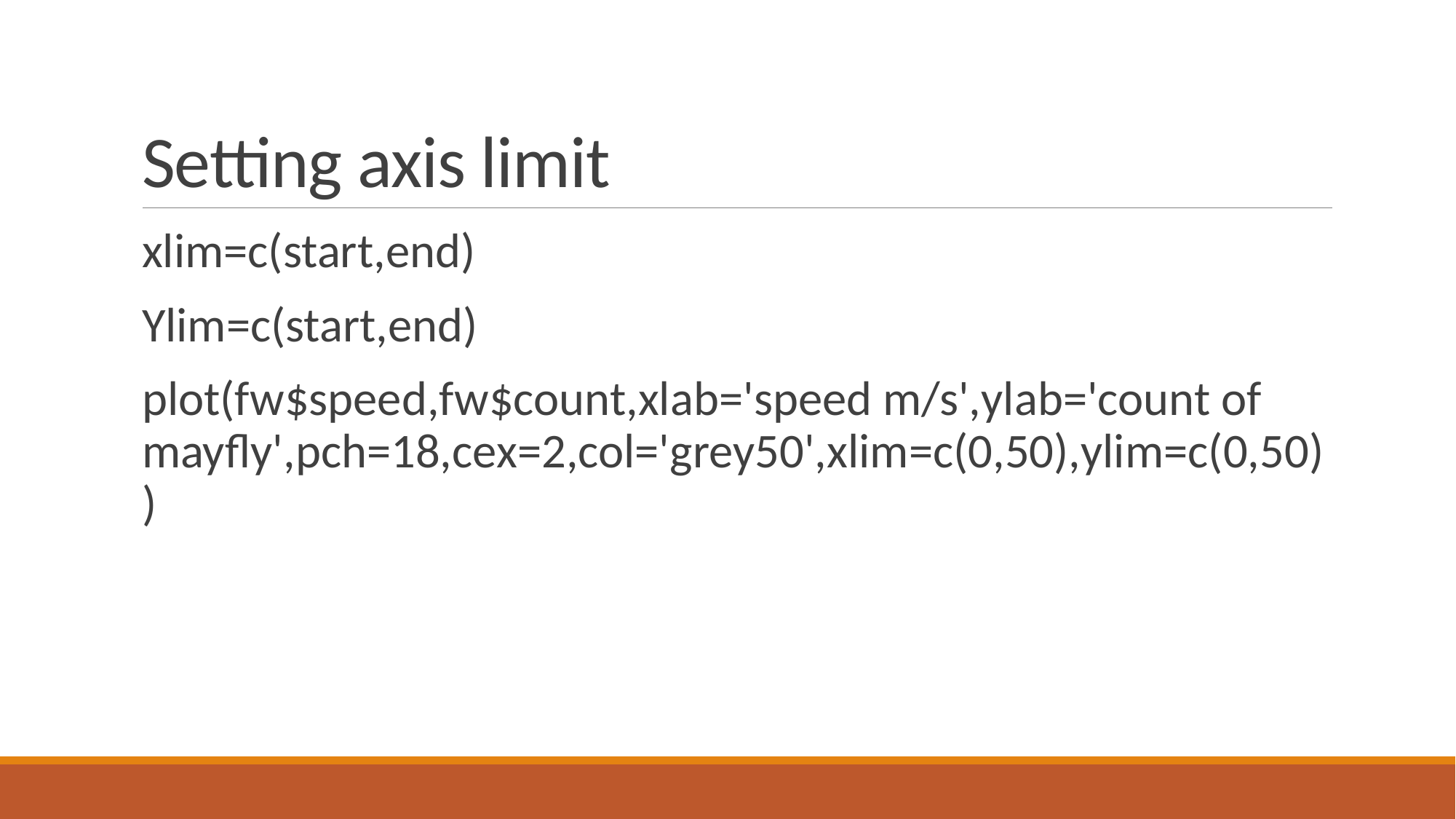

# Setting axis limit
xlim=c(start,end)
Ylim=c(start,end)
plot(fw$speed,fw$count,xlab='speed m/s',ylab='count of mayfly',pch=18,cex=2,col='grey50',xlim=c(0,50),ylim=c(0,50))